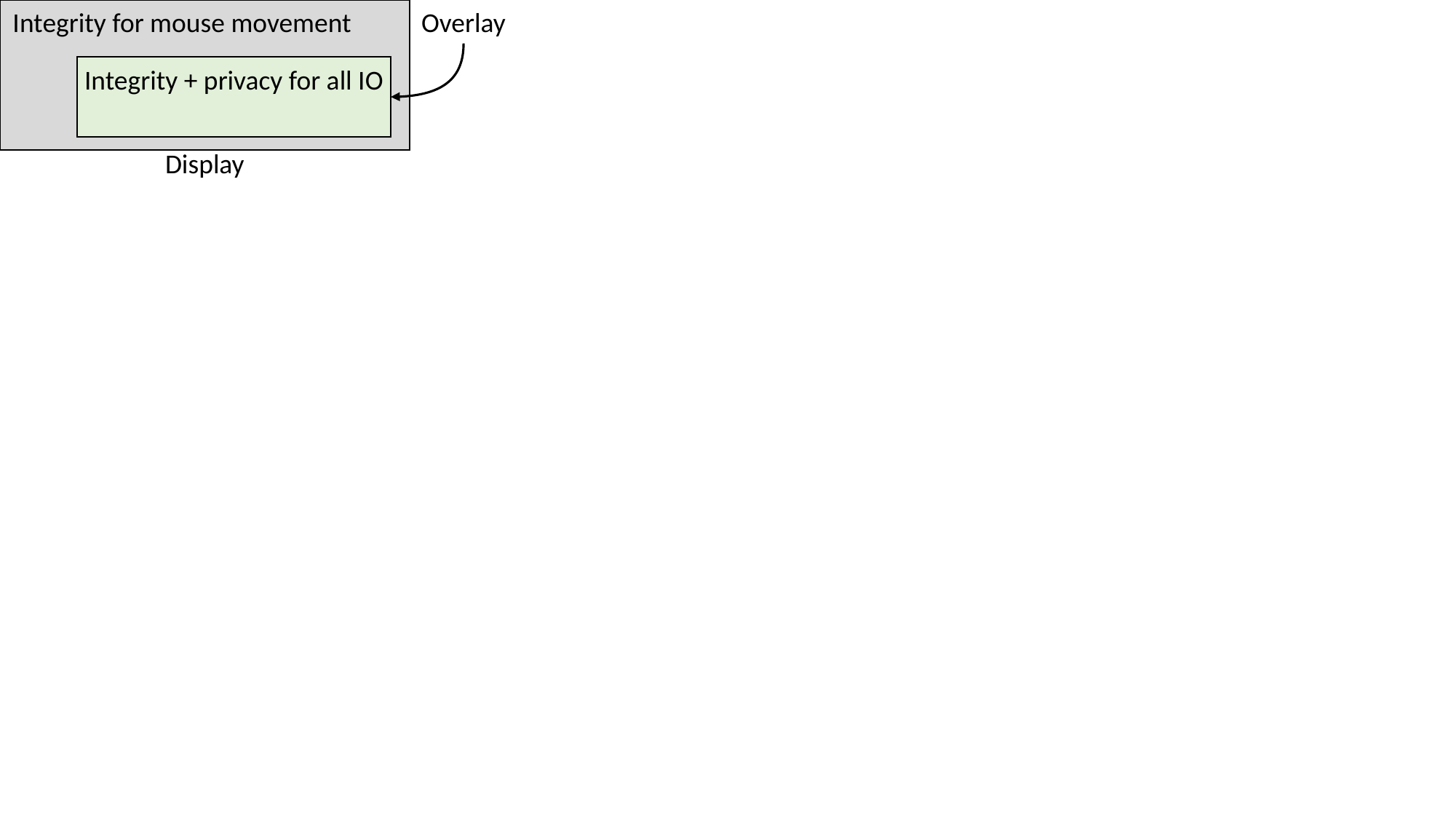

Integrity for mouse movement
Overlay

Integrity + privacy for all IO

Display